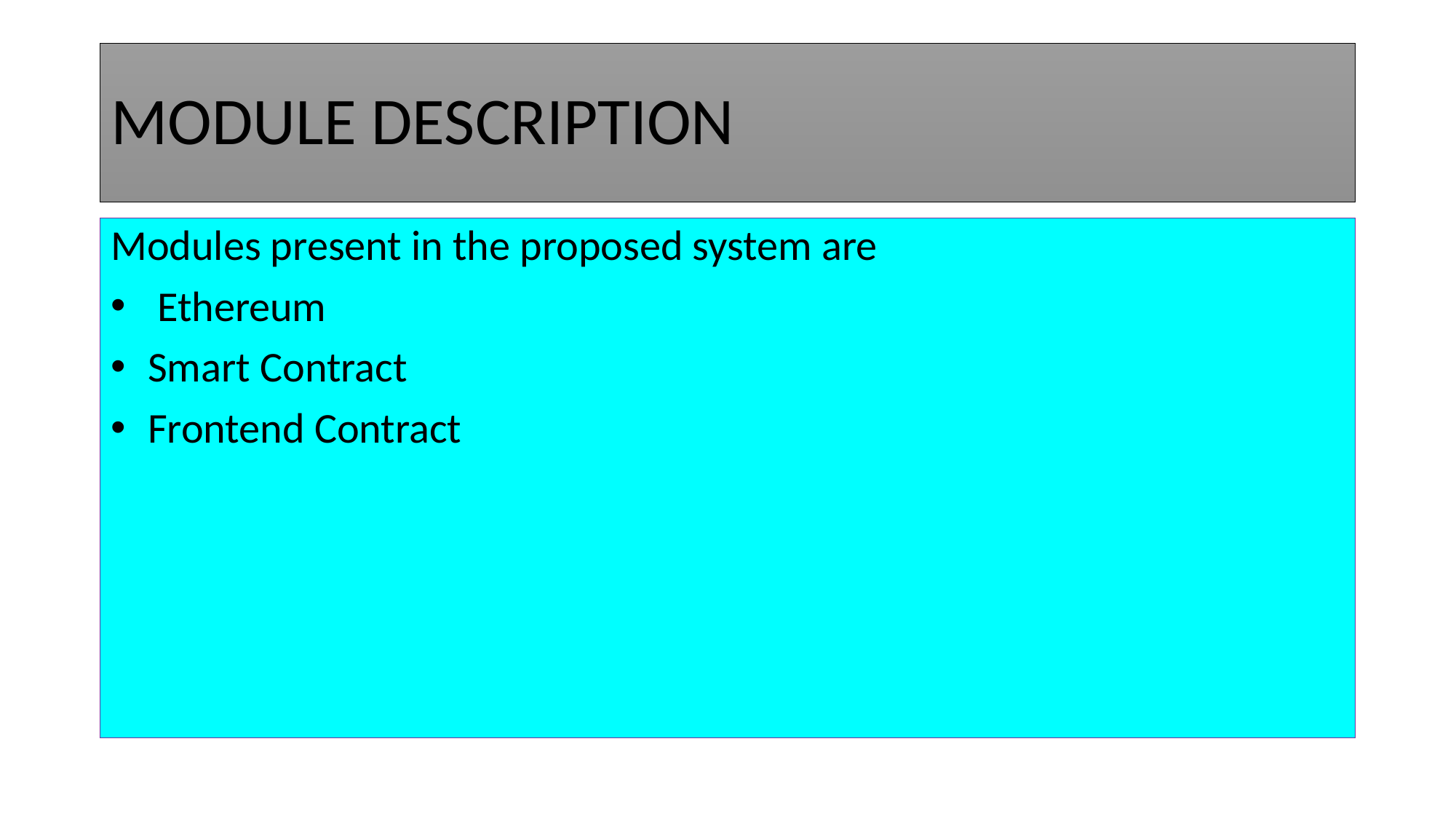

# MODULE DESCRIPTION
Modules present in the proposed system are
  Ethereum
 Smart Contract
 Frontend Contract